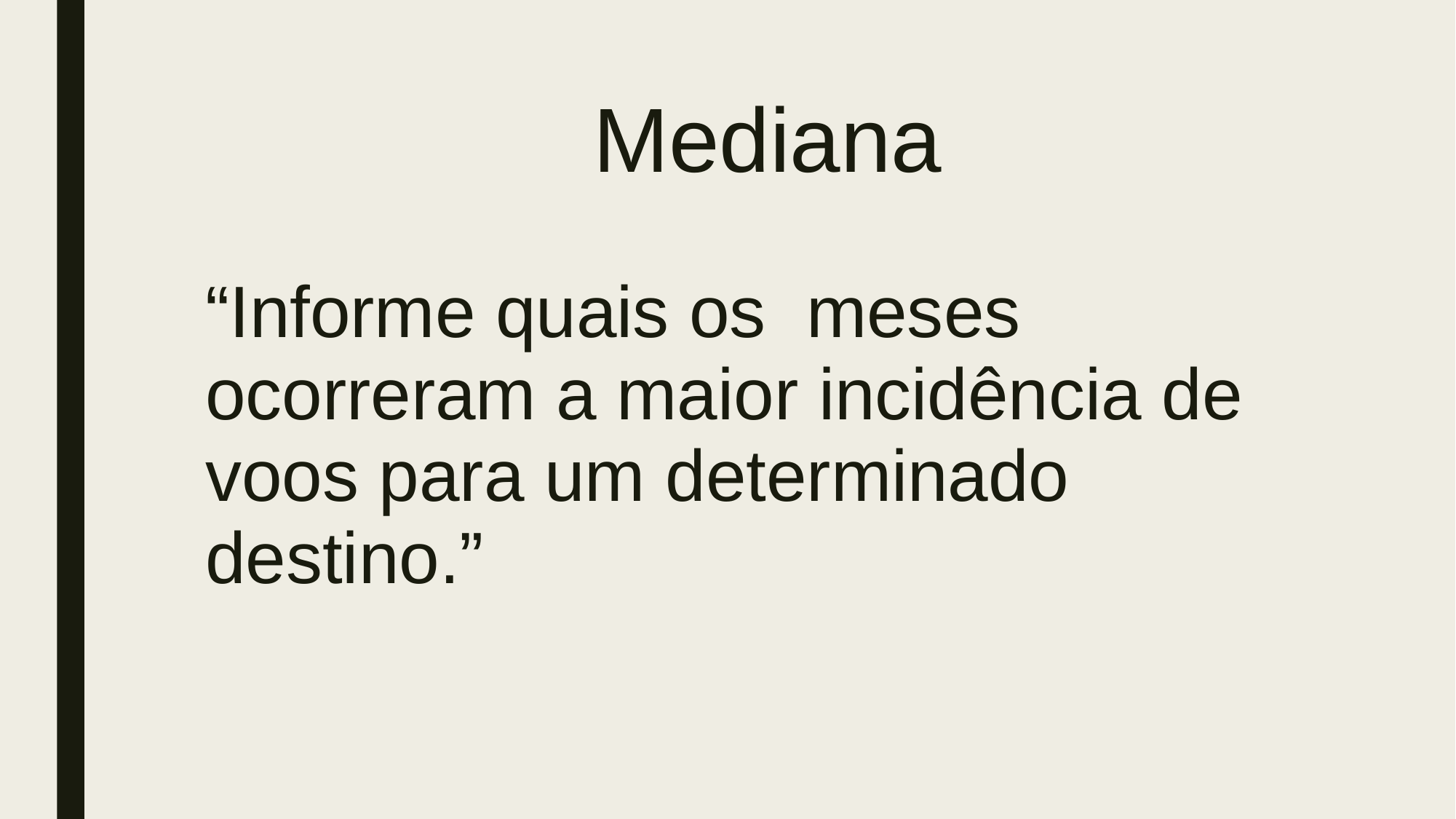

# Mediana
“Informe quais os  meses ocorreram a maior incidência de voos para um determinado destino.”